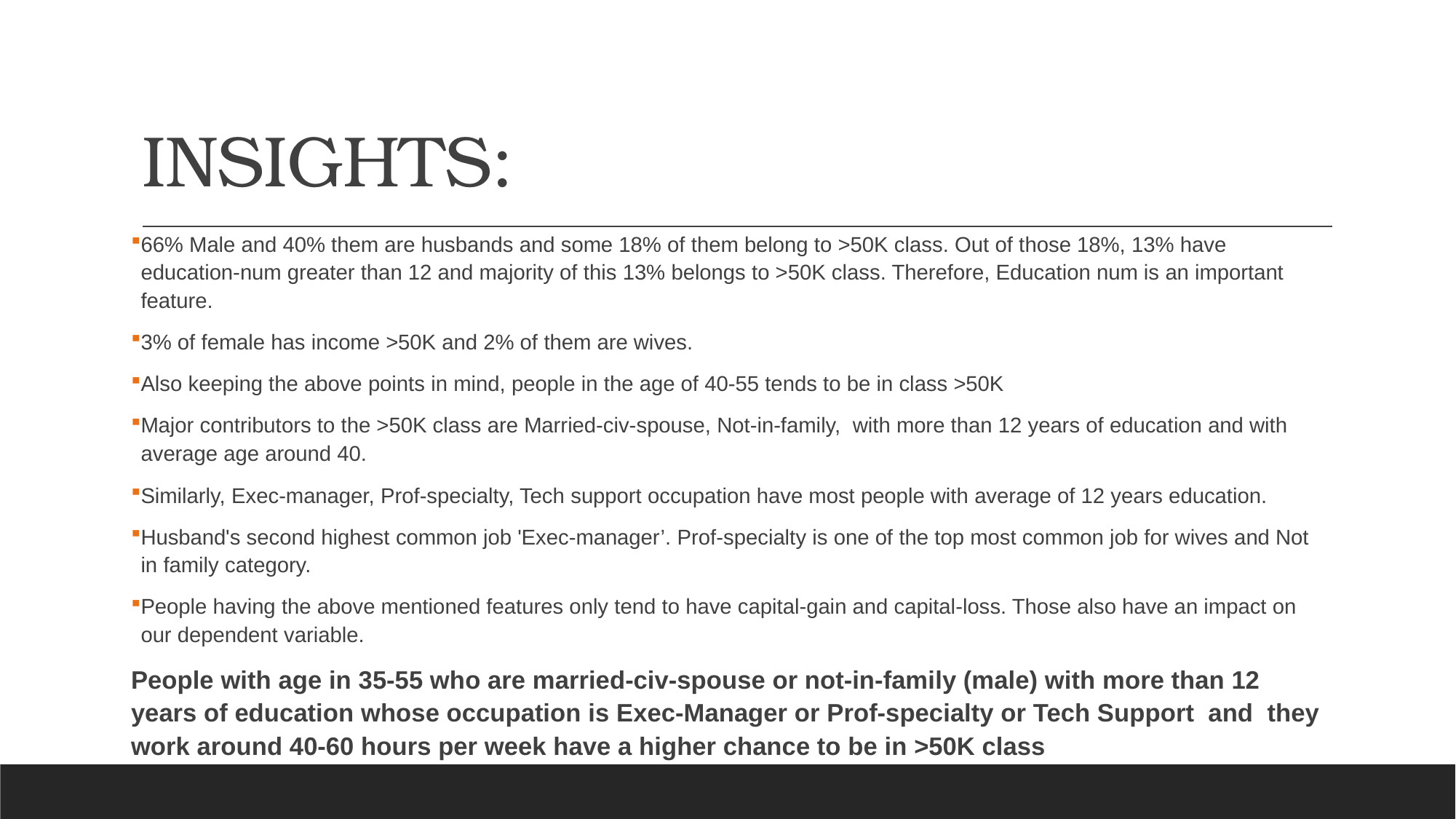

# INSIGHTS:
66% Male and 40% them are husbands and some 18% of them belong to >50K class. Out of those 18%, 13% have education-num greater than 12 and majority of this 13% belongs to >50K class. Therefore, Education num is an important feature.
3% of female has income >50K and 2% of them are wives.
Also keeping the above points in mind, people in the age of 40-55 tends to be in class >50K
Major contributors to the >50K class are Married-civ-spouse, Not-in-family,  with more than 12 years of education and with average age around 40.
Similarly, Exec-manager, Prof-specialty, Tech support occupation have most people with average of 12 years education.
Husband's second highest common job 'Exec-manager’. Prof-specialty is one of the top most common job for wives and Not in family category.
People having the above mentioned features only tend to have capital-gain and capital-loss. Those also have an impact on our dependent variable.
People with age in 35-55 who are married-civ-spouse or not-in-family (male) with more than 12 years of education whose occupation is Exec-Manager or Prof-specialty or Tech Support  and  they work around 40-60 hours per week have a higher chance to be in >50K class